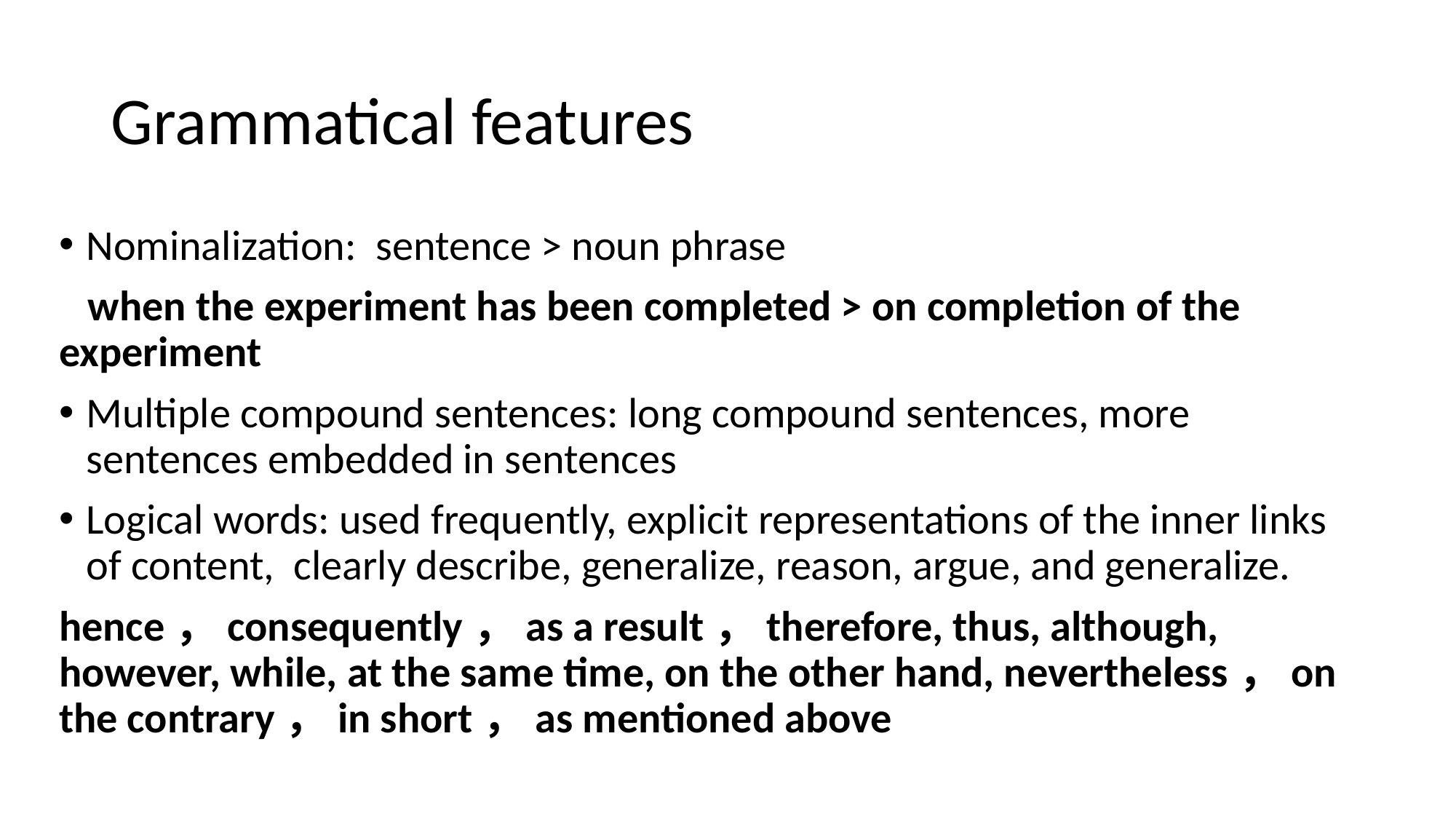

# Grammatical features
Nominalization:  sentence > noun phrase
   when the experiment has been completed > on completion of the experiment
Multiple compound sentences: long compound sentences, more sentences embedded in sentences
Logical words: used frequently, explicit representations of the inner links of content,  clearly describe, generalize, reason, argue, and generalize.
hence，consequently，as a result，therefore, thus, although, however, while, at the same time, on the other hand, nevertheless，on the contrary，in short，as mentioned above